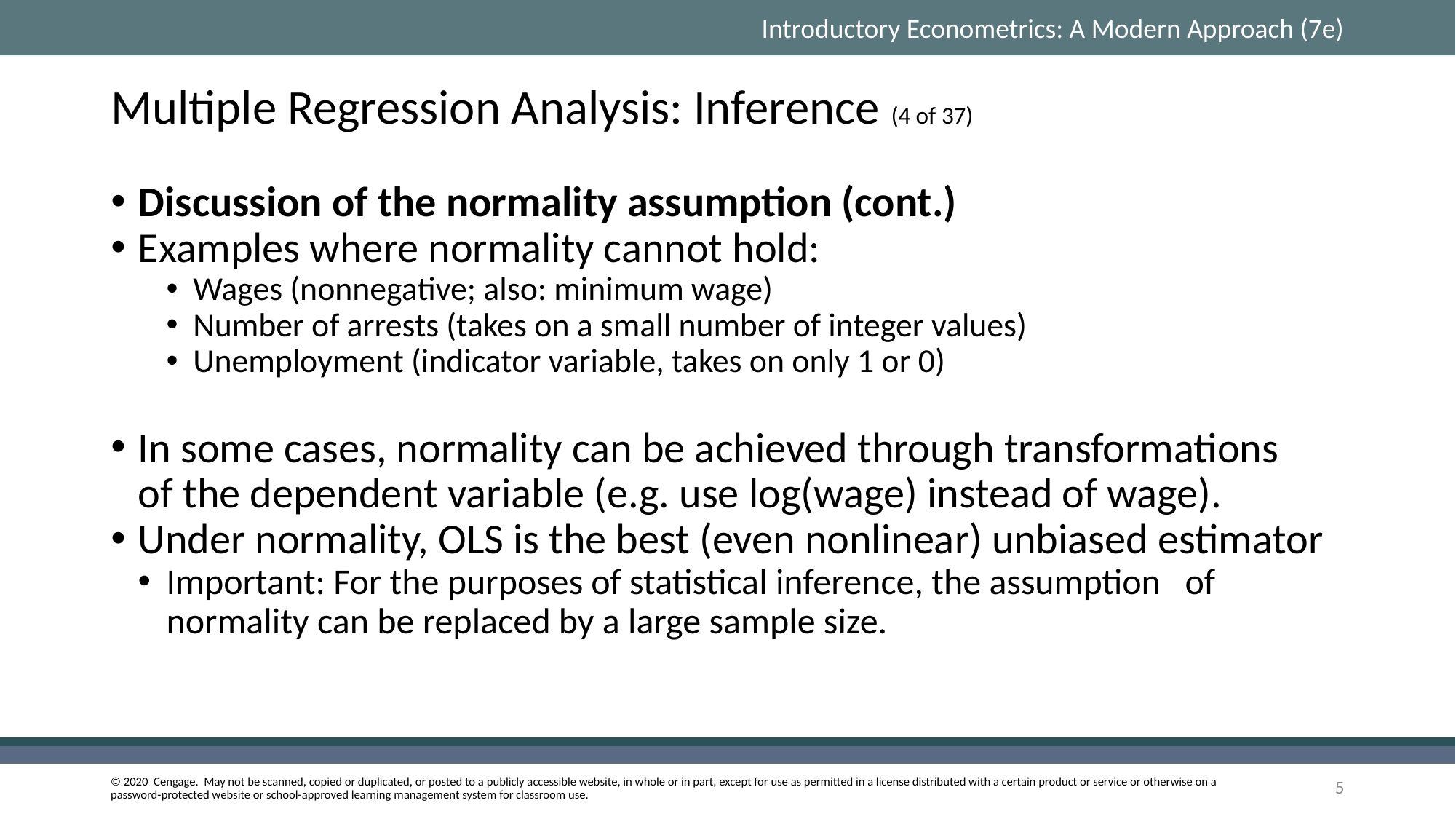

# Multiple Regression Analysis: Inference (4 of 37)
Discussion of the normality assumption (cont.)
Examples where normality cannot hold:
Wages (nonnegative; also: minimum wage)
Number of arrests (takes on a small number of integer values)
Unemployment (indicator variable, takes on only 1 or 0)

In some cases, normality can be achieved through transformations    of the dependent variable (e.g. use log(wage) instead of wage).
Under normality, OLS is the best (even nonlinear) unbiased estimator
Important: For the purposes of statistical inference, the assumption   of normality can be replaced by a large sample size.
5